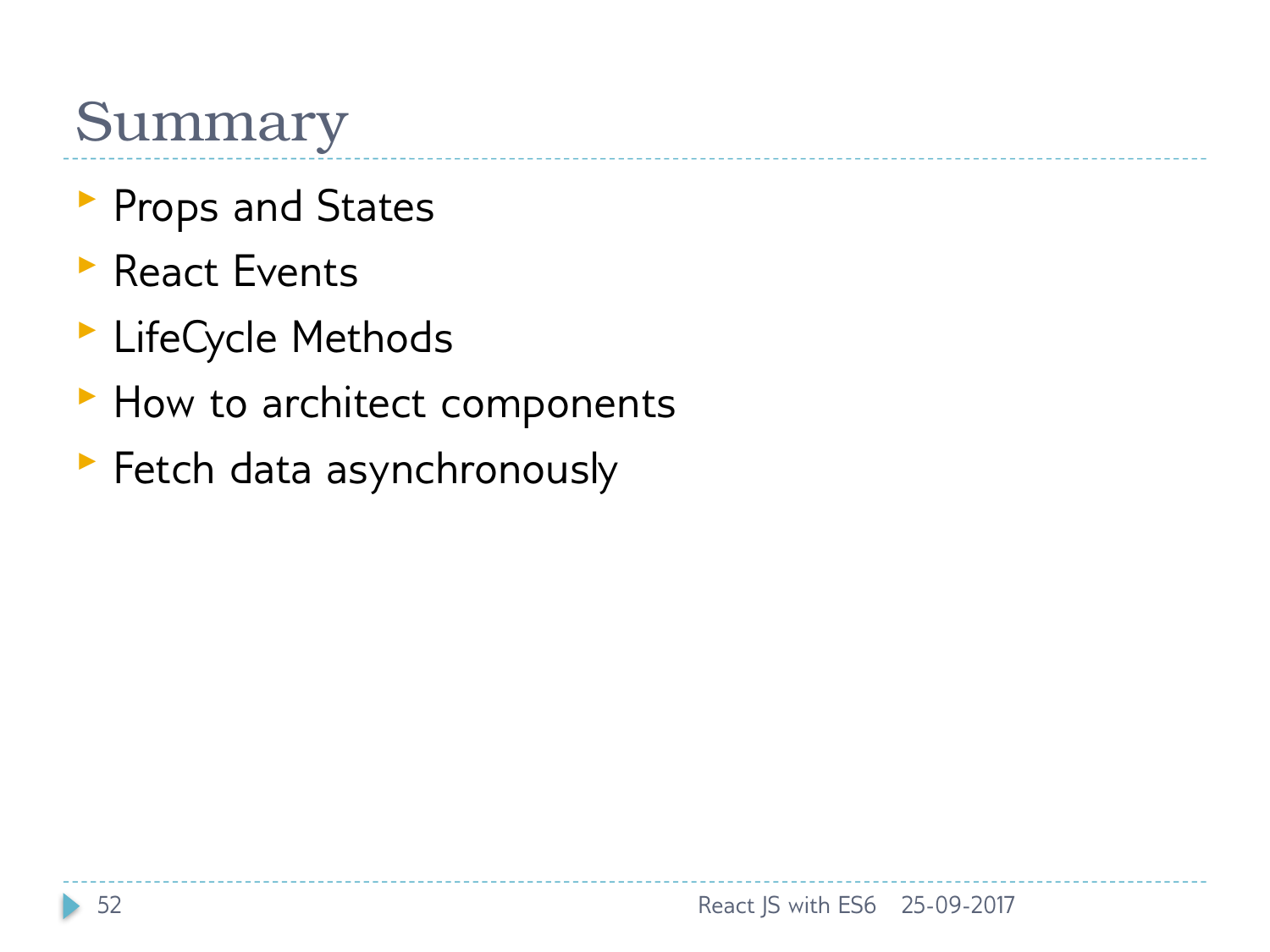

# Summary
Props and States
React Events
LifeCycle Methods
How to architect components
Fetch data asynchronously
52
React JS with ES6
25-09-2017